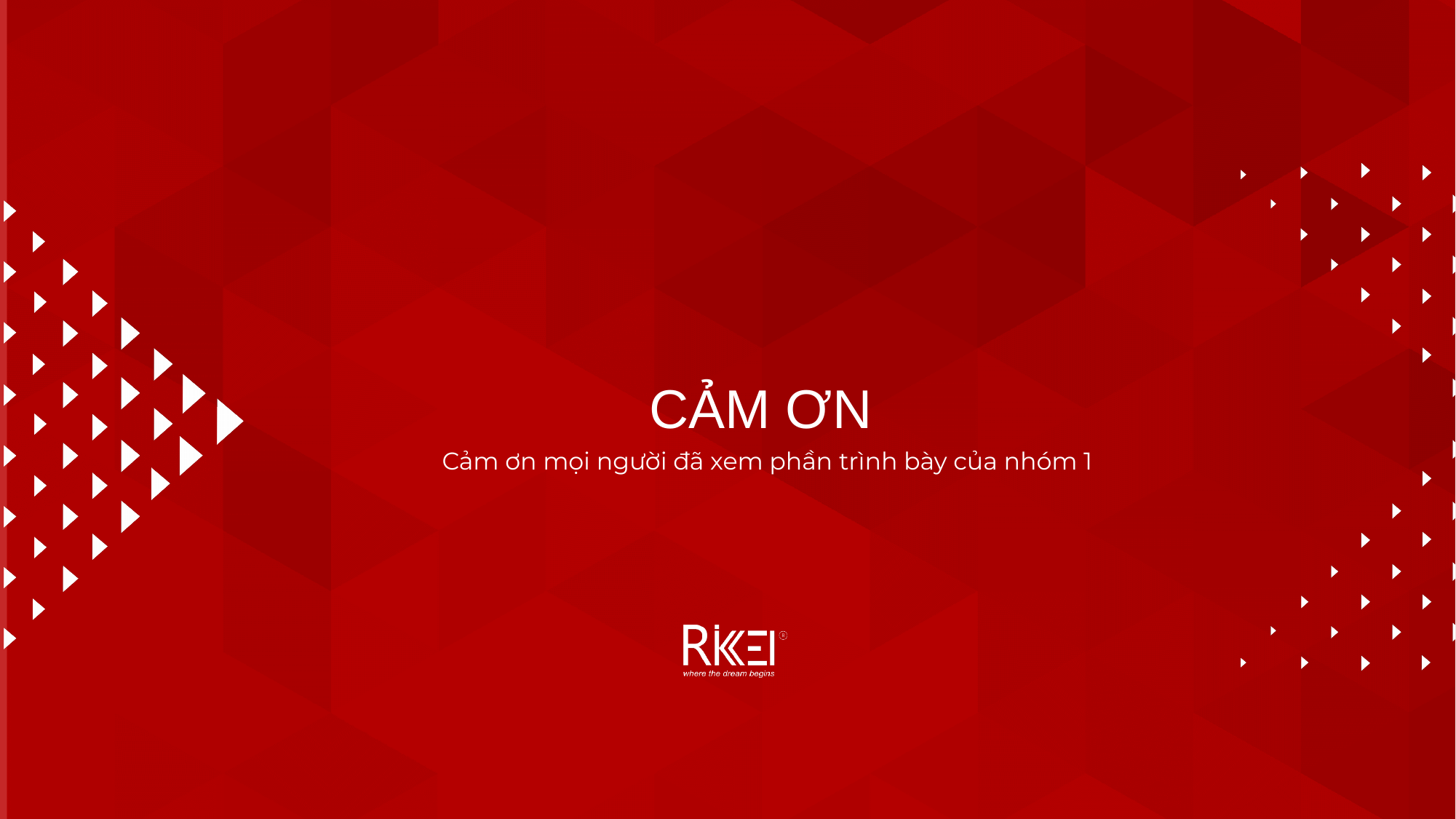

# CẢM ƠN
Cảm ơn mọi người đã xem phần trình bày của nhóm 1